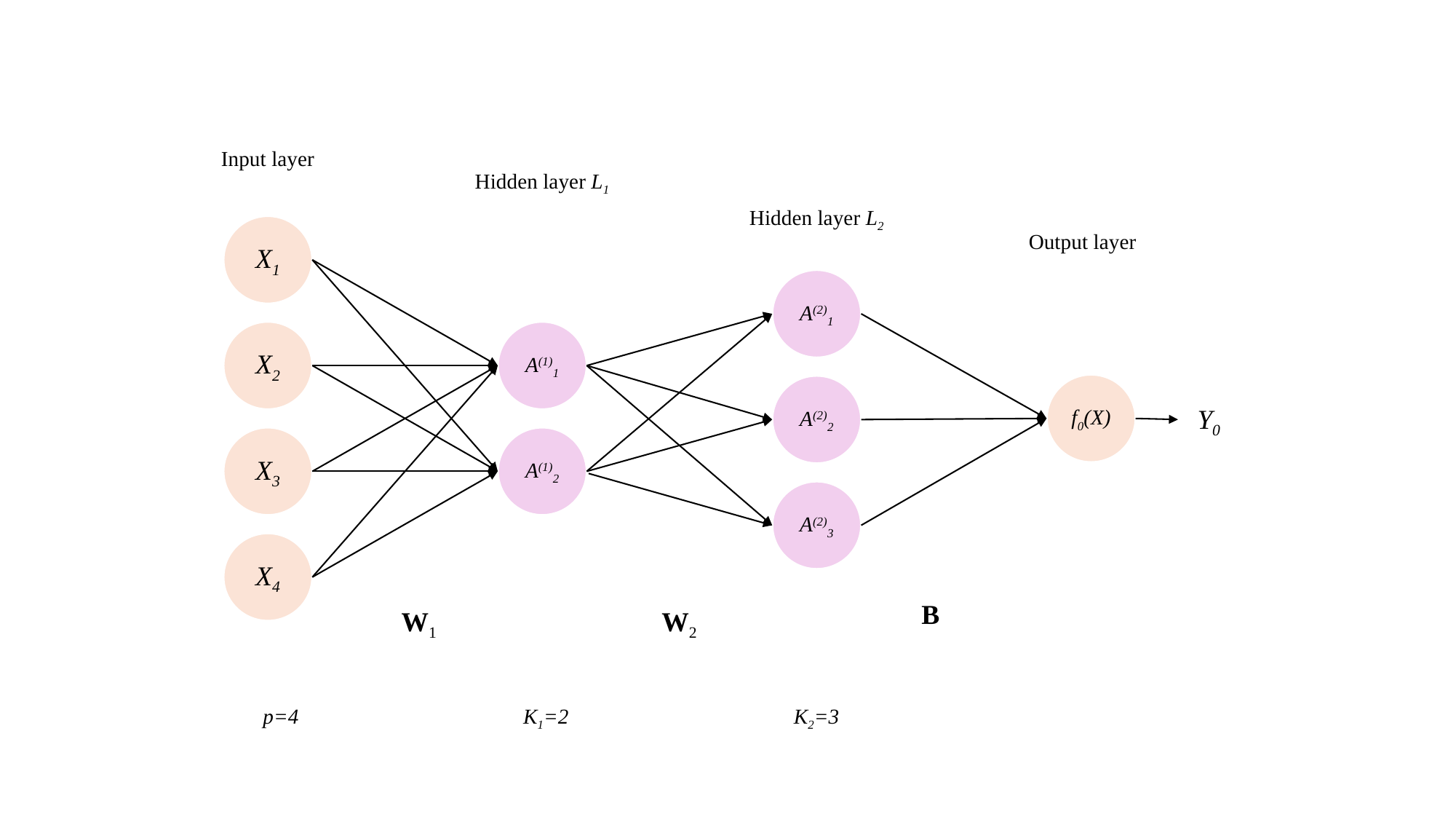

Input layer
Hidden layer L1
Hidden layer L2
X1
Output layer
A(2)1
X2
A(1)1
f0(X)
A(2)2
Y0
A(1)2
X3
A(2)3
X4
B
W1
W2
K1=2
K2=3
p=4